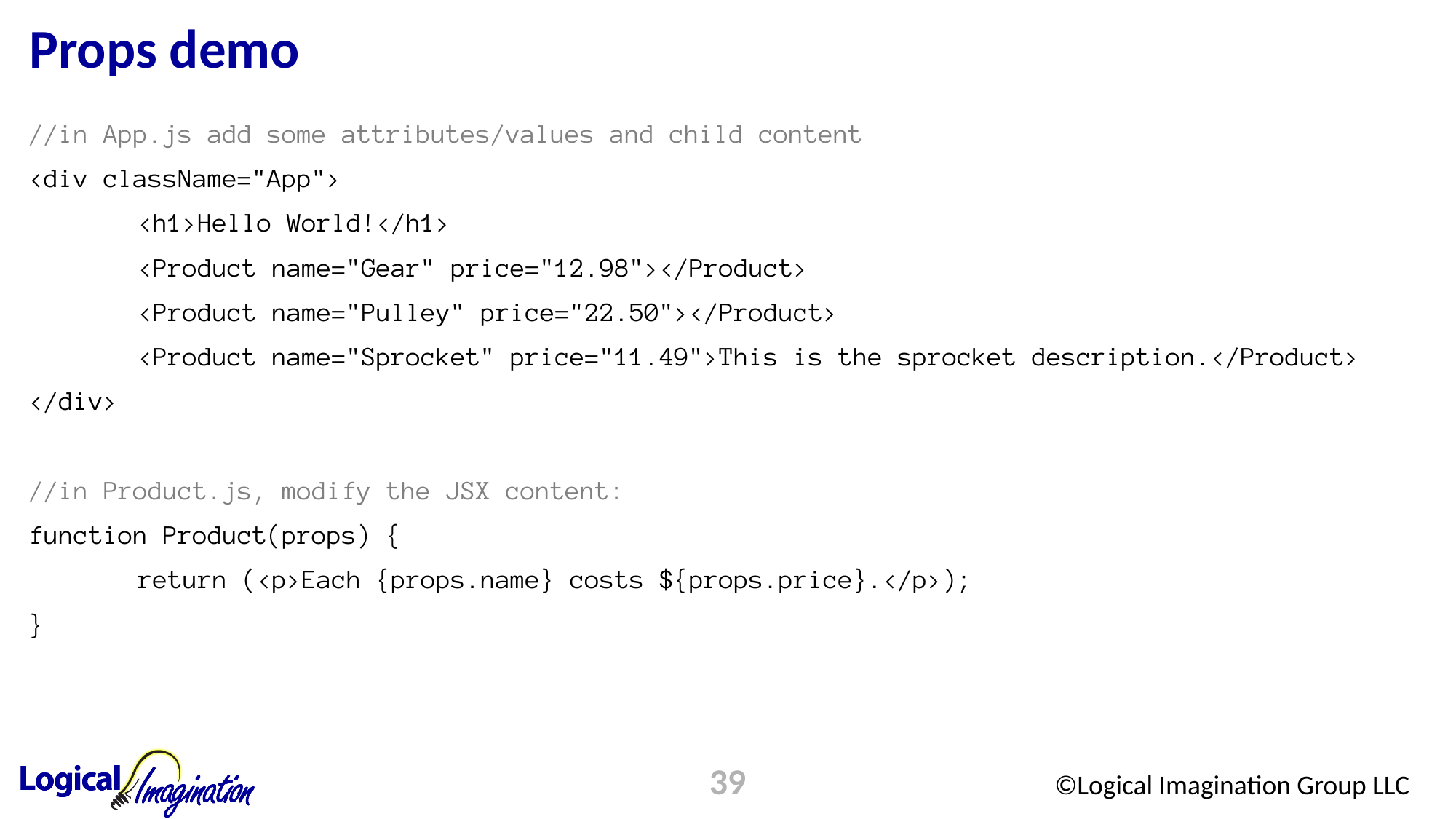

# Props demo
//in App.js add some attributes/values and child content
<div className="App">
	<h1>Hello World!</h1>
	<Product name="Gear" price="12.98"></Product>
	<Product name="Pulley" price="22.50"></Product>
	<Product name="Sprocket" price="11.49">This is the sprocket description.</Product>
</div>

//in Product.js, modify the JSX content:
function Product(props) {
	return (<p>Each {props.name} costs ${props.price}.</p>);
}
39